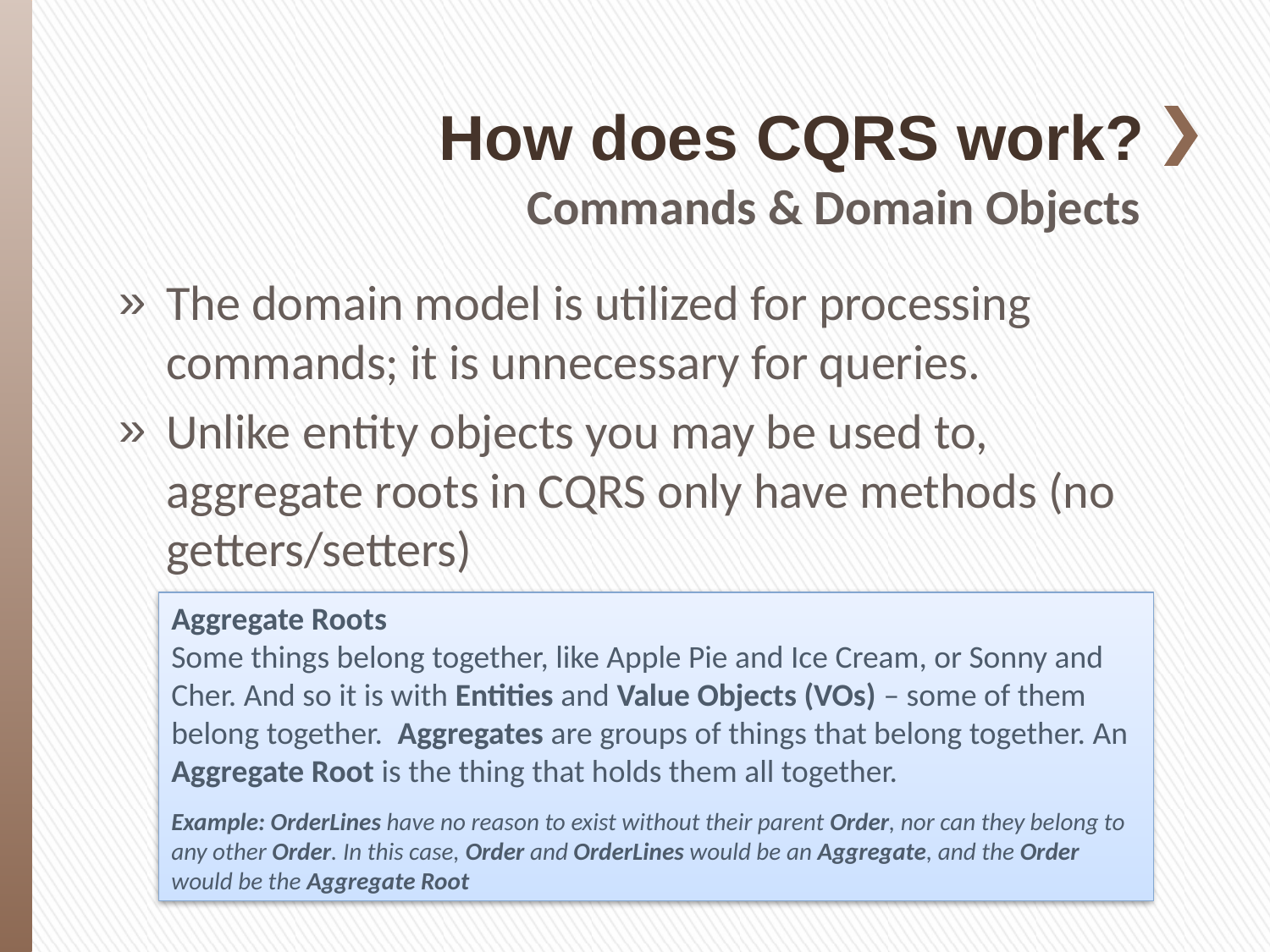

How does CQRS work?
Commands & Domain Objects
The domain model is utilized for processing commands; it is unnecessary for queries.
Unlike entity objects you may be used to, aggregate roots in CQRS only have methods (no getters/setters)

Aggregate Roots
Some things belong together, like Apple Pie and Ice Cream, or Sonny and Cher. And so it is with Entities and Value Objects (VOs) – some of them belong together.  Aggregates are groups of things that belong together. An Aggregate Root is the thing that holds them all together.
Example: OrderLines have no reason to exist without their parent Order, nor can they belong to any other Order. In this case, Order and OrderLines would be an Aggregate, and the Order would be the Aggregate Root